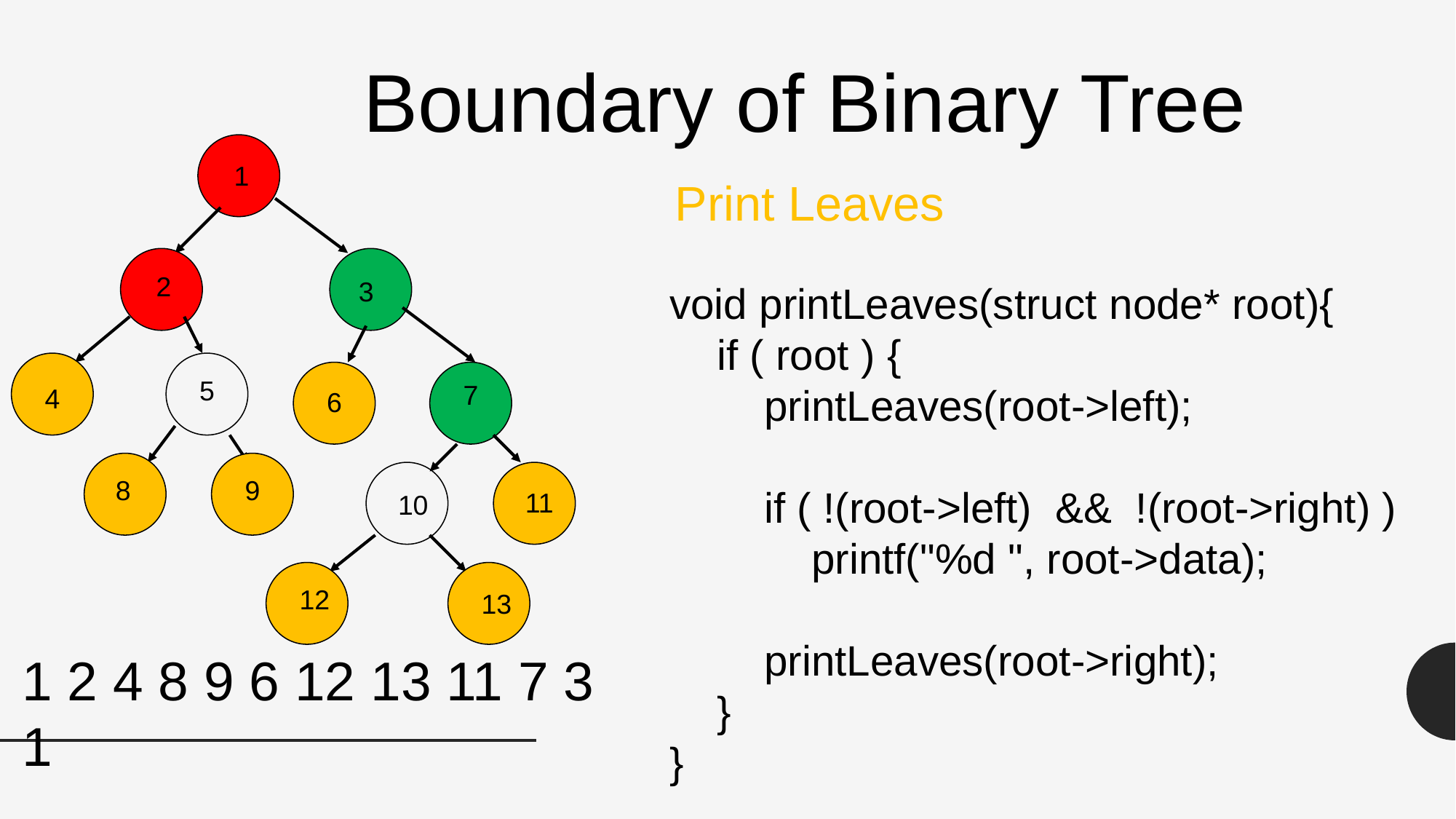

Boundary of Binary Tree

1
 Print Leaves

2
3
void printLeaves(struct node* root){
    if ( root ) {
        printLeaves(root->left);

        if ( !(root->left)  &&  !(root->right) )
            printf("%d ", root->data);

        printLeaves(root->right);
    }
}

5
7
4
6

9
8
11
10

12
13
1 2 4 8 9 6 12 13 11 7 3 1